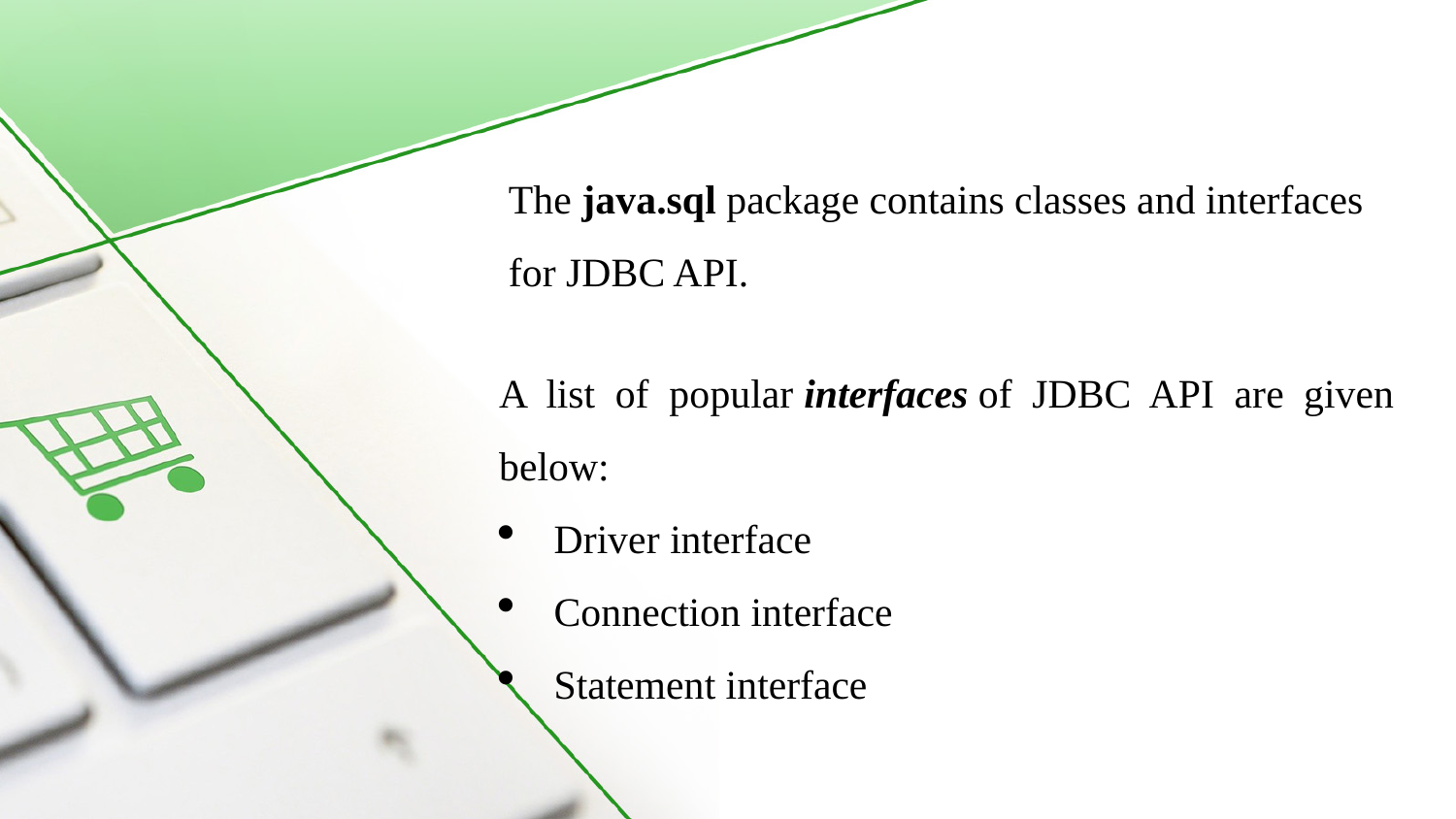

The java.sql package contains classes and interfaces for JDBC API.
A list of popular interfaces of JDBC API are given below:
Driver interface
Connection interface
Statement interface